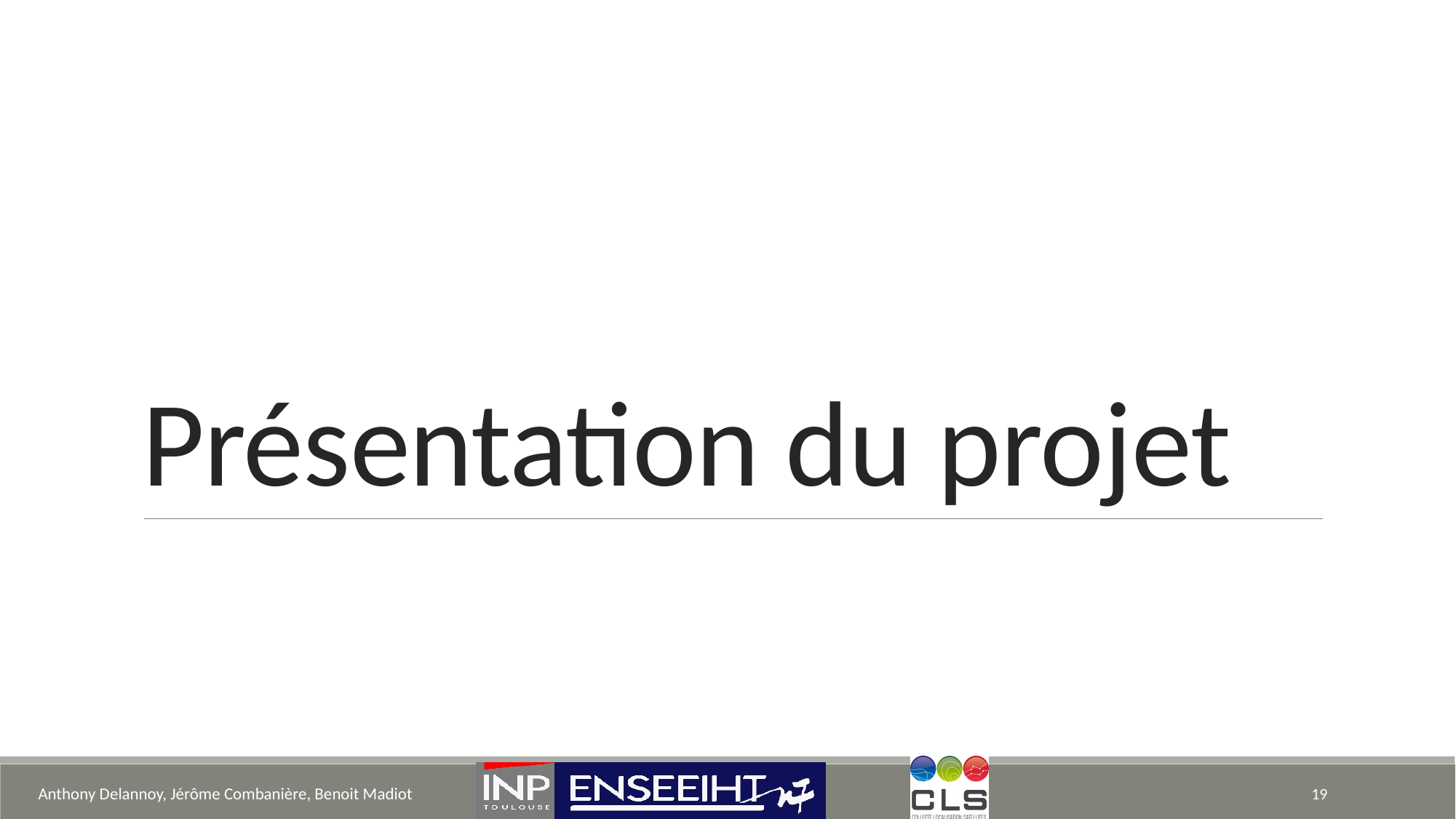

# Présentation du projet

Anthony Delannoy, Jérôme Combanière, Benoit Madiot
19